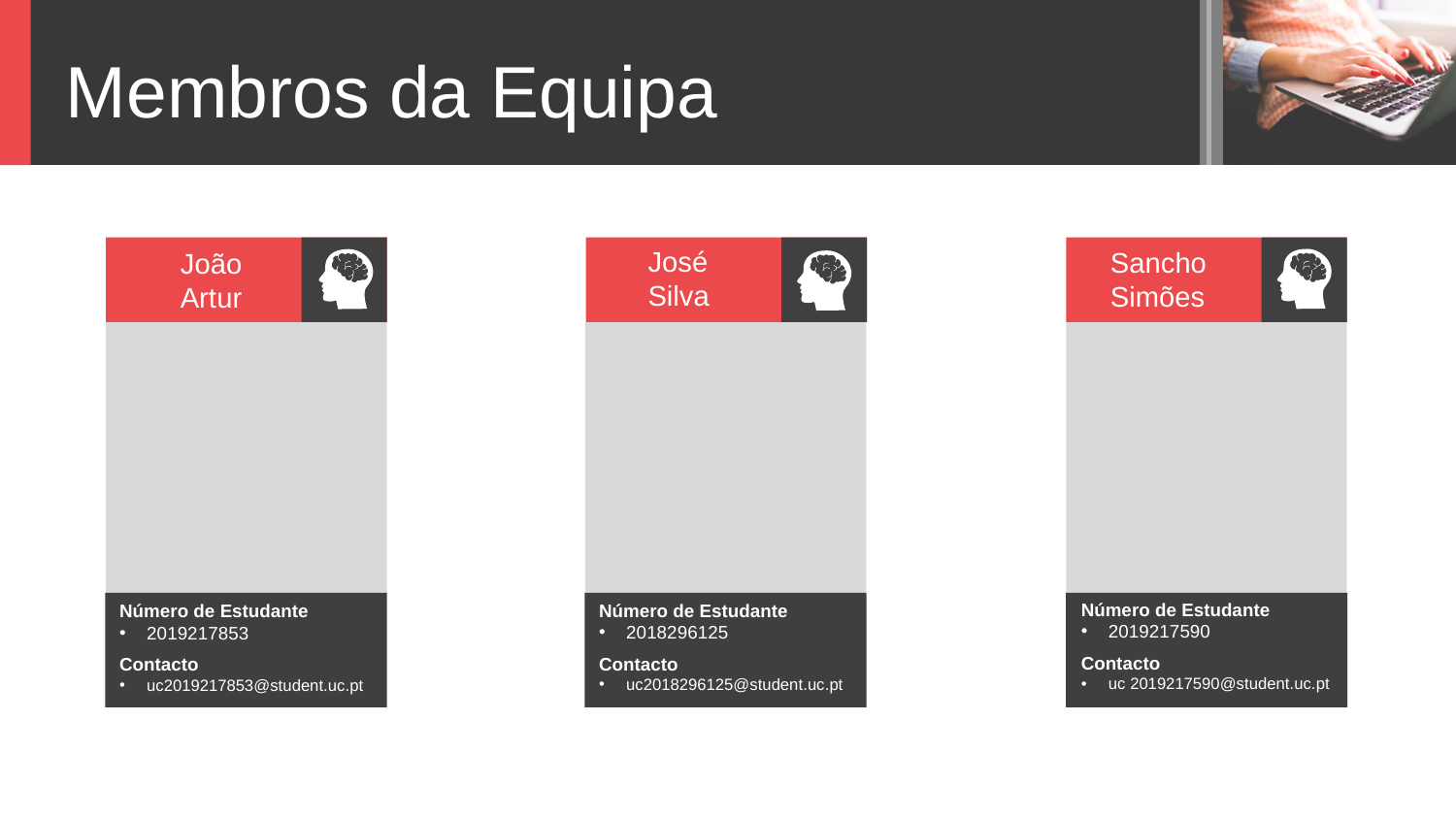

Membros da Equipa
José Silva

Sancho Simões
João Artur

Número de Estudante
2019217590

Contacto
uc 2019217590@student.uc.pt
Número de Estudante
2018296125

Contacto
uc2018296125@student.uc.pt

Número de Estudante
2019217853

Contacto
uc2019217853@student.uc.pt